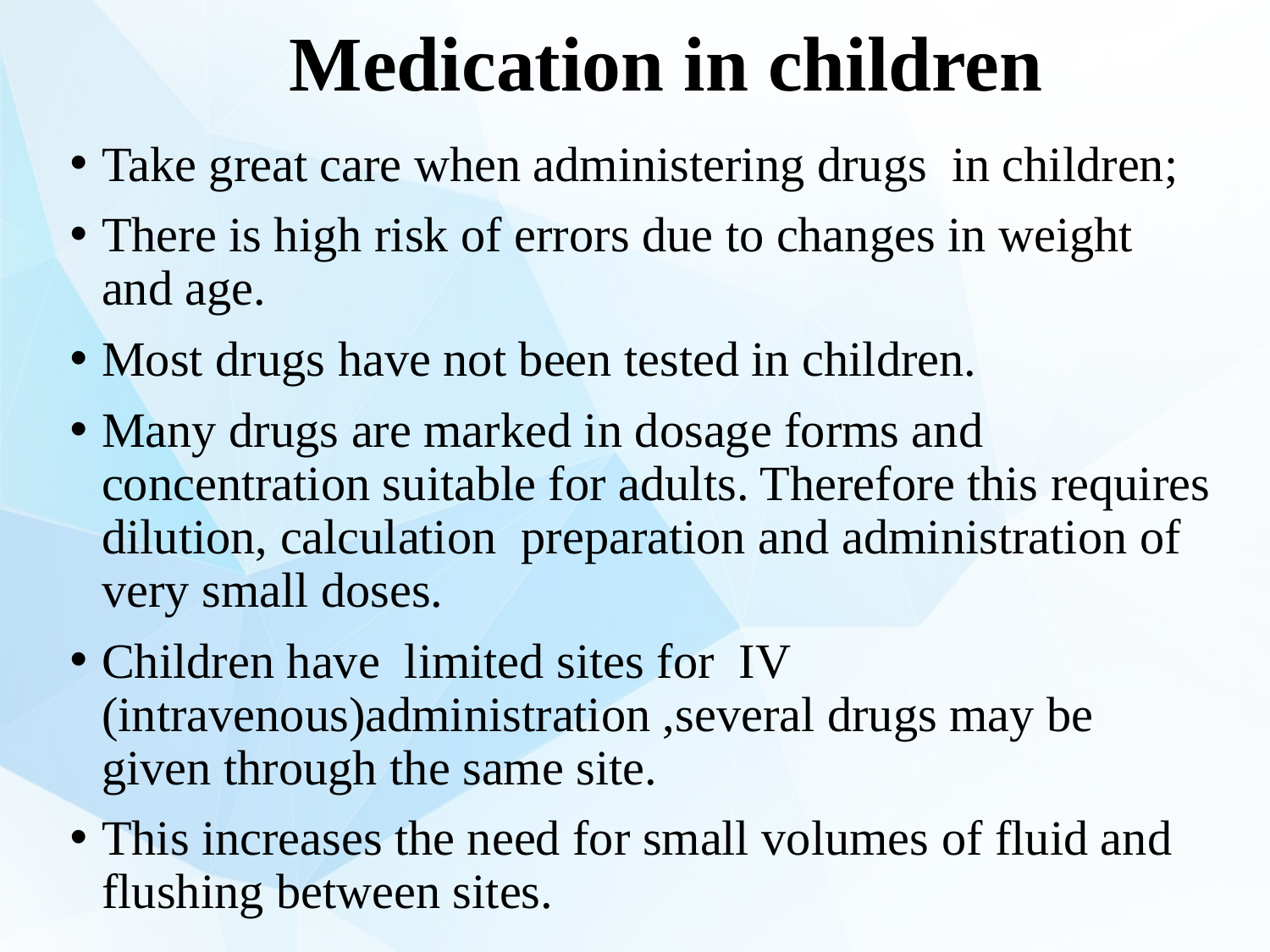

# Medication in children
Take great care when administering drugs  in children;
There is high risk of errors due to changes in weight and age.
Most drugs have not been tested in children.
Many drugs are marked in dosage forms and concentration suitable for adults. Therefore this requires dilution, calculation  preparation and administration of very small doses.
Children have  limited sites for  IV (intravenous)administration ,several drugs may be given through the same site.
This increases the need for small volumes of fluid and flushing between sites.